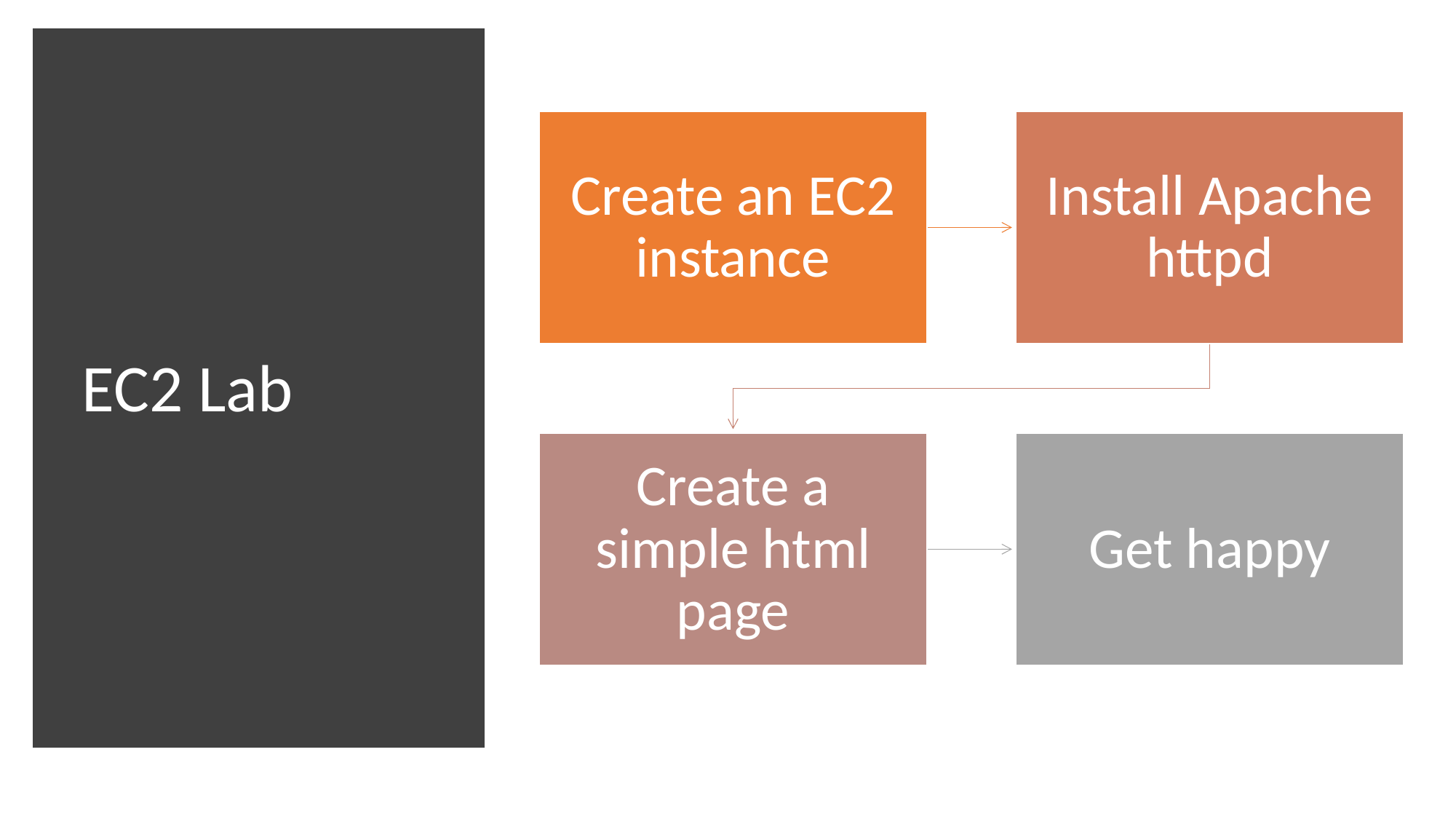

Create an EC2 instance

Install Apache httpd

Create a simple html page
Get happy
# EC2 Lab